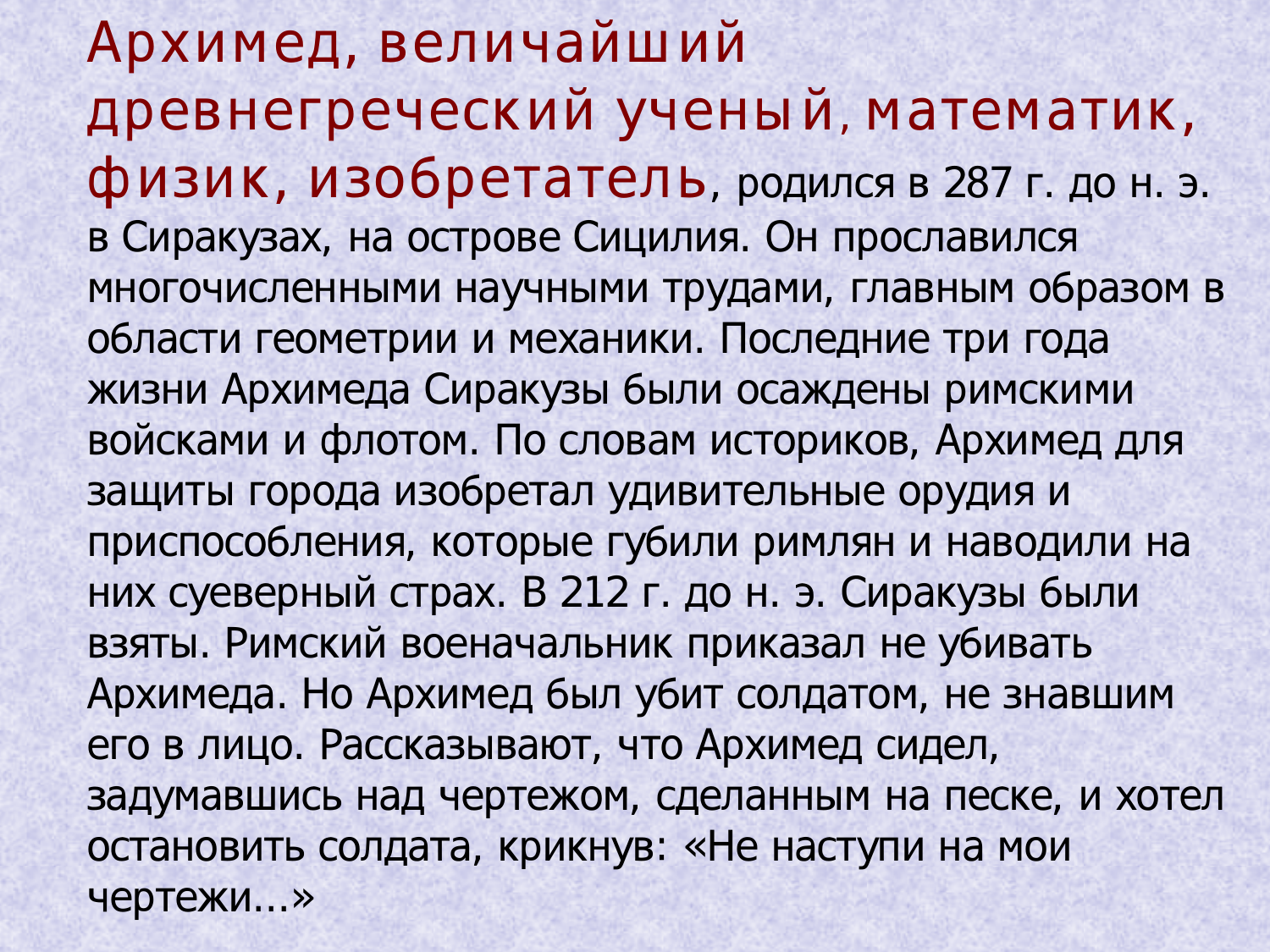

Архимед, величайший древнегреческий ученый, математик, физик, изобретатель, родился в 287 г. до н. э. в Сиракузах, на острове Сицилия. Он прославился многочисленными научными трудами, главным образом в области геометрии и механики. Последние три года жизни Архимеда Сиракузы были осаждены римскими войсками и флотом. По словам историков, Архимед для защиты города изобретал удивительные орудия и приспособле­ния, которые губили римлян и наводили на них суеверный страх. В 212 г. до н. э. Сиракузы были взяты. Римский военачаль­ник приказал не убивать Архимеда. Но Архимед был убит солдатом, не знавшим его в лицо. Рассказывают, что Архимед сидел, задумавшись над чертежом, сделанным на песке, и хотел остановить солдата, крикнув: «Не наступи на мои чертежи...»